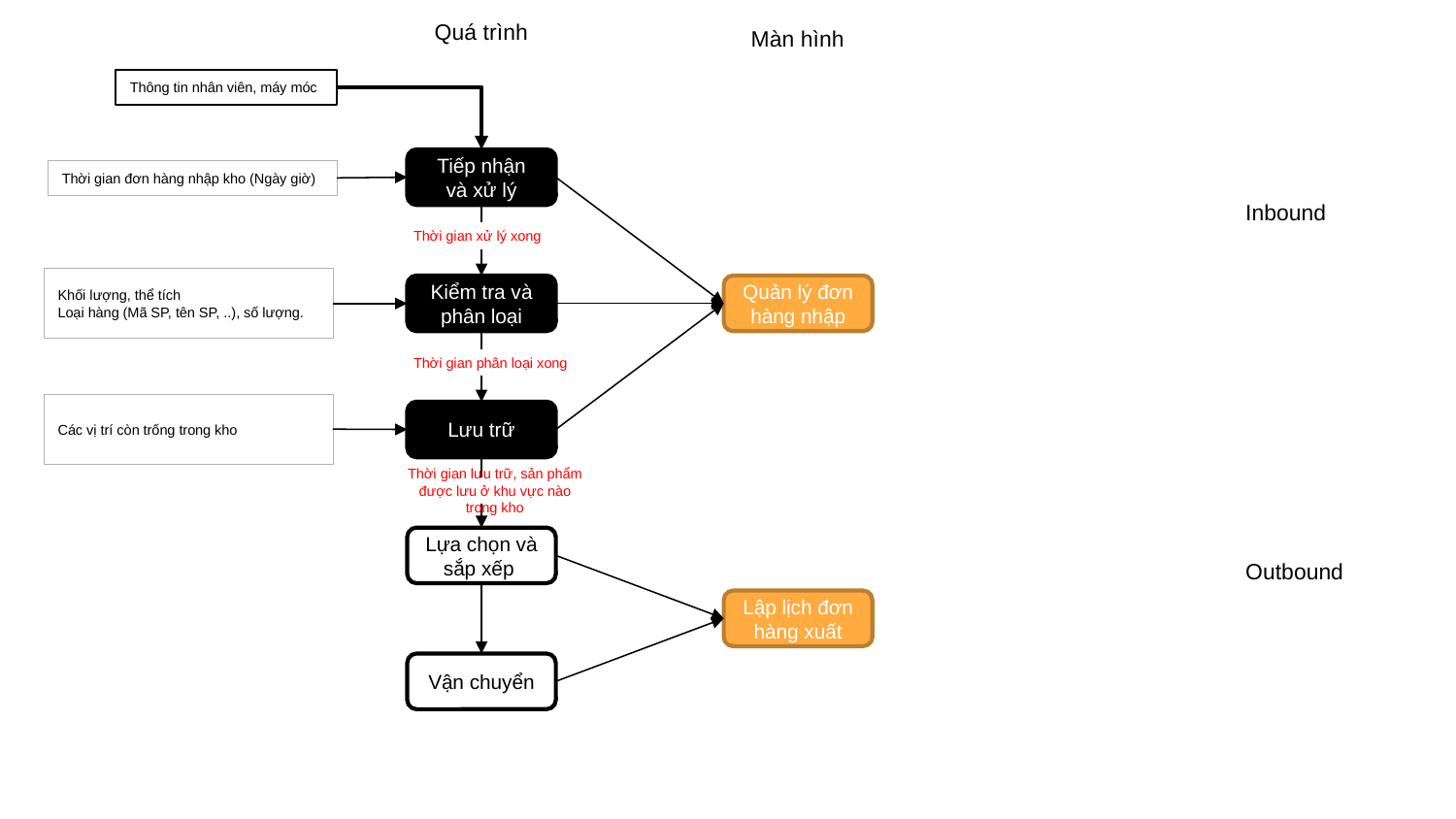

Quá trình
Màn hình
Thông tin nhân viên, máy móc
Tiếp nhận và xử lý
Thời gian đơn hàng nhập kho (Ngày giờ)
Inbound
Thời gian xử lý xong
Khối lượng, thể tích
Loại hàng (Mã SP, tên SP, ..), số lượng.
Kiểm tra và phân loại
Quản lý đơn hàng nhập
Thời gian phân loại xong
Các vị trí còn trống trong kho
Lưu trữ
Thời gian lưu trữ, sản phẩm được lưu ở khu vực nào trong kho
Lựa chọn và sắp xếp
Outbound
Lập lịch đơn hàng xuất
Vận chuyển